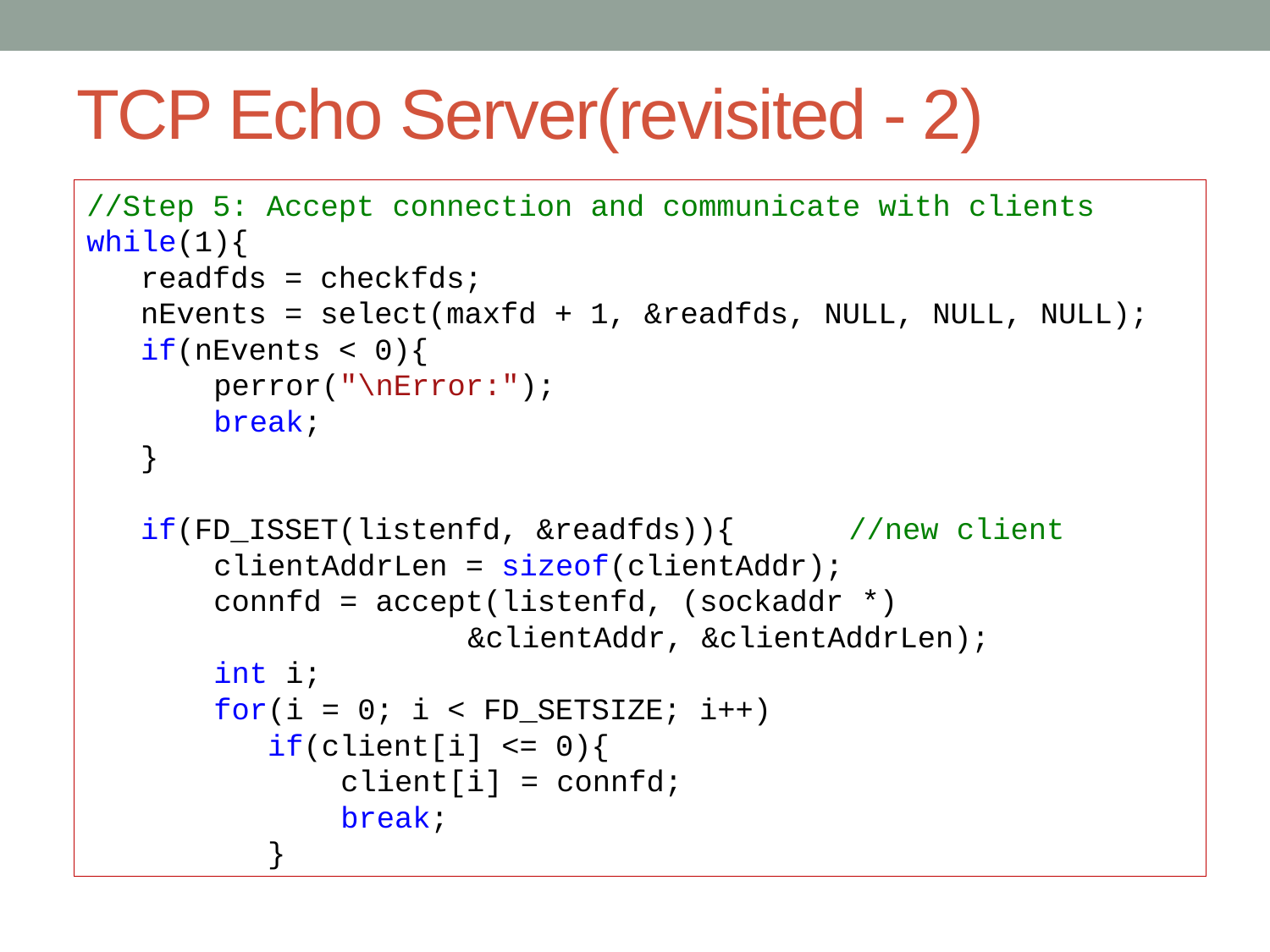

# TCP Echo Server(revisited - 2)
//Step 5: Accept connection and communicate with clients
while(1){
   readfds = checkfds;
   nEvents = select(maxfd + 1, &readfds, NULL, NULL, NULL);
   if(nEvents < 0){
	perror("\nError:");
	break;
   }

   if(FD_ISSET(listenfd, &readfds)){	//new client
	clientAddrLen = sizeof(clientAddr);
   	connfd = accept(listenfd, (sockaddr *) 					&clientAddr, &clientAddrLen);
   	int i;
   	for(i = 0; i < FD_SETSIZE; i++)
	   if(client[i] <= 0){
		client[i] = connfd;
	   	break;
	   }